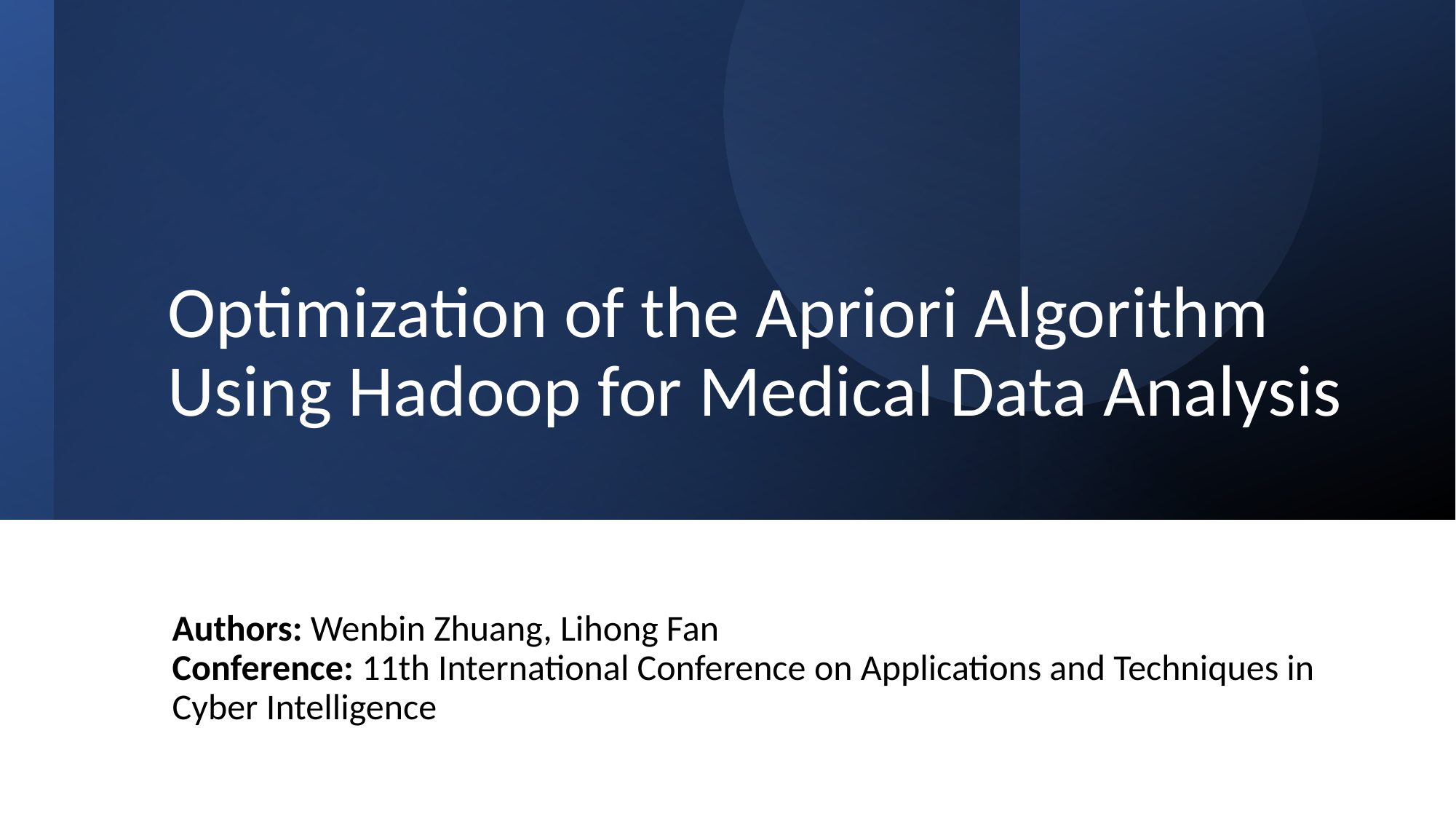

# Optimization of the Apriori Algorithm Using Hadoop for Medical Data Analysis
Authors: Wenbin Zhuang, Lihong Fan
Conference: 11th International Conference on Applications and Techniques in Cyber Intelligence